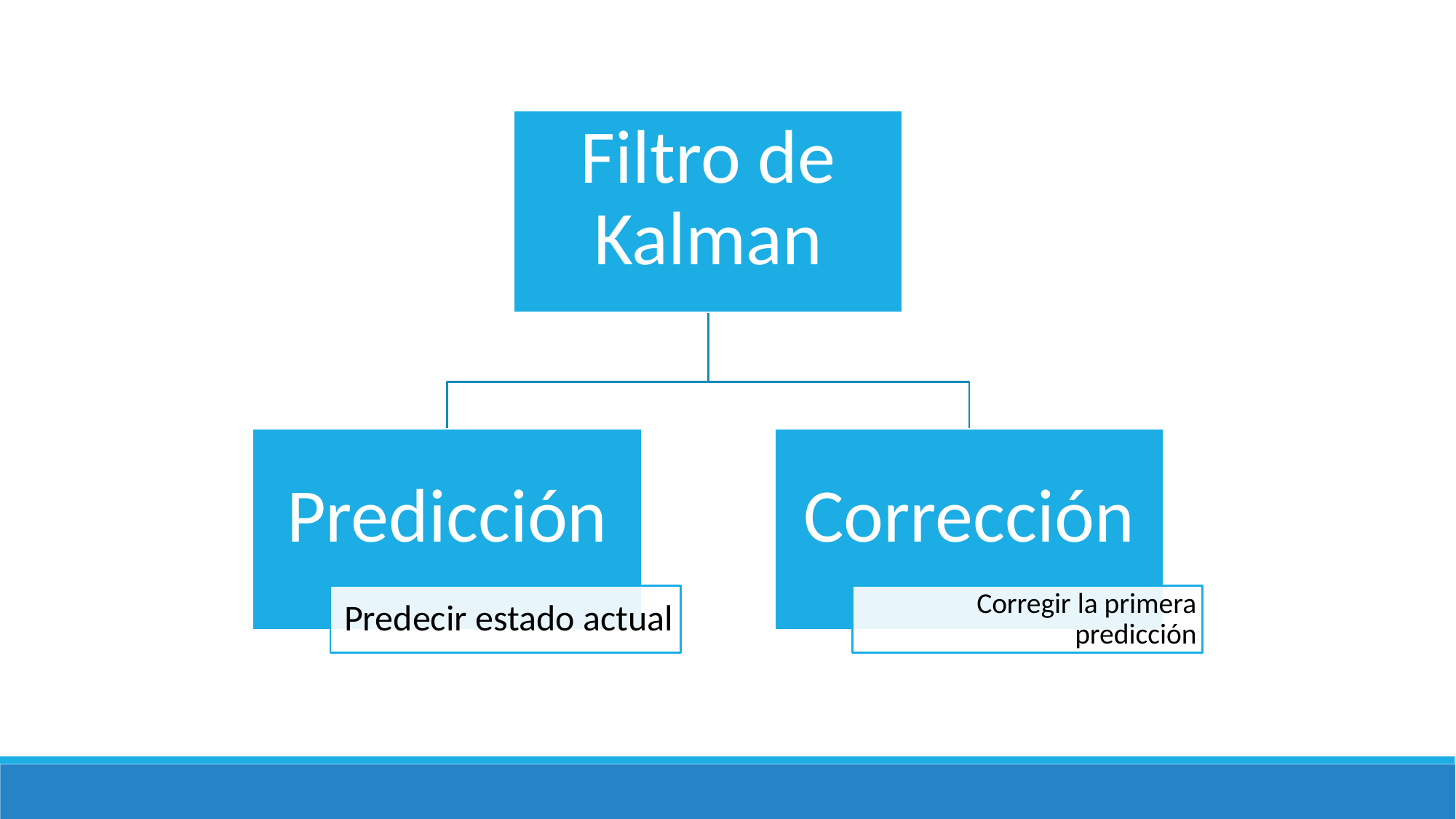

Filtro de Kalman

Predicción
Predecir estado actual
Corrección
Corregir la primera predicción